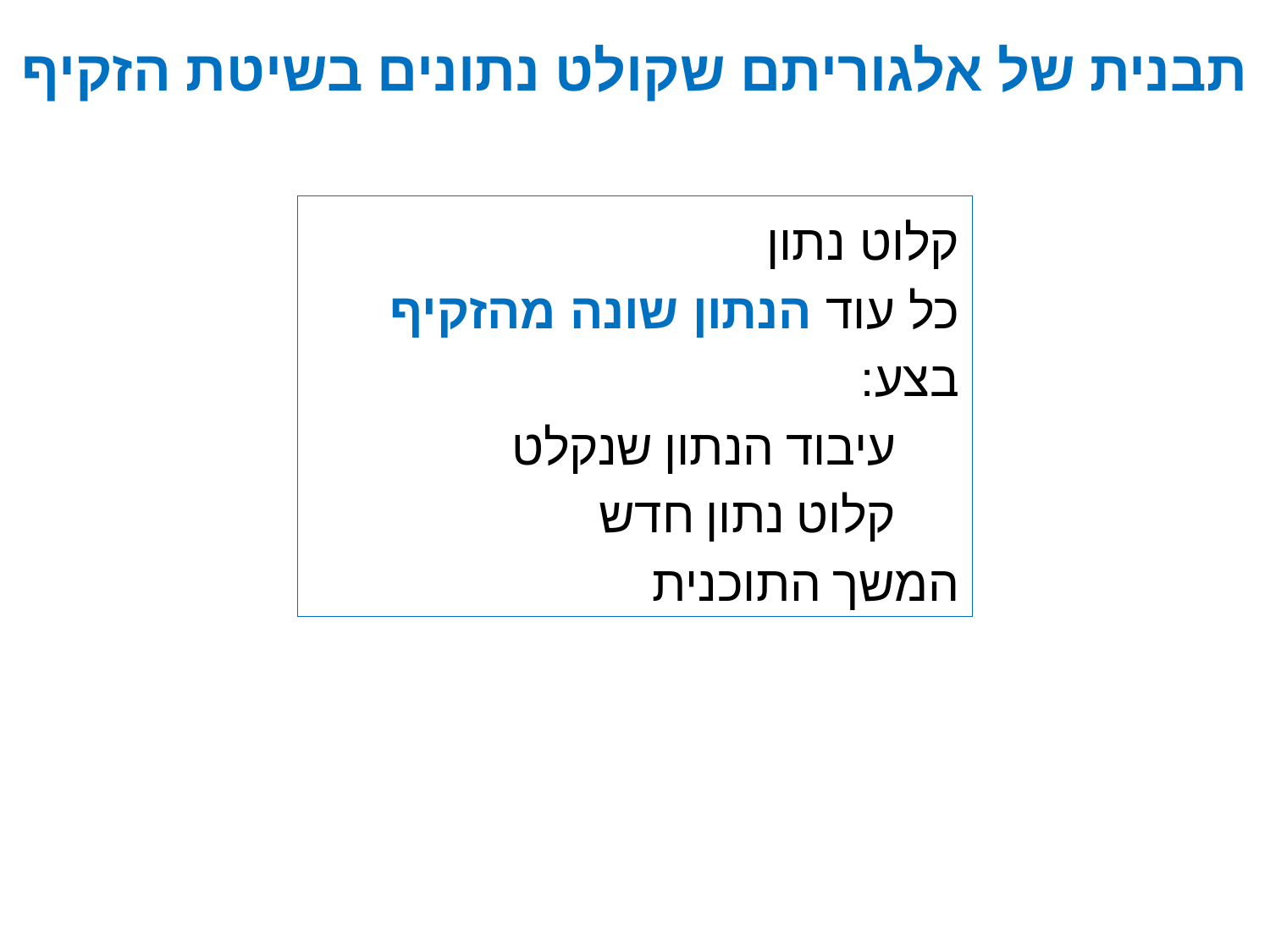

# תבנית של אלגוריתם שקולט נתונים בשיטת הזקיף
קלוט נתון
כל עוד הנתון שונה מהזקיף בצע:
עיבוד הנתון שנקלט
קלוט נתון חדש
המשך התוכנית